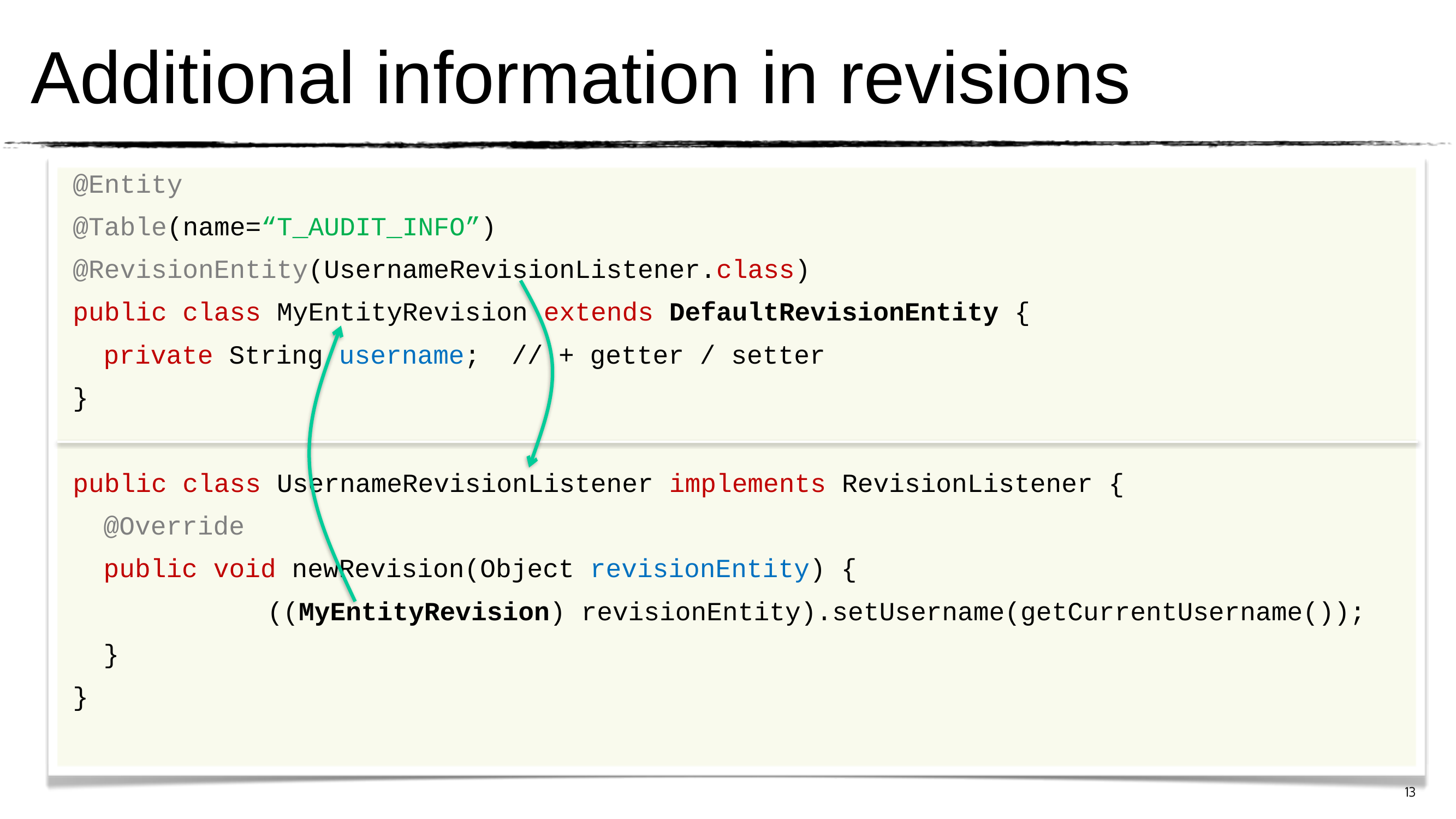

Additional information in revisions
@Entity
@Table(name=“T_AUDIT_INFO”)
@RevisionEntity(UsernameRevisionListener.class)
public class MyEntityRevision extends DefaultRevisionEntity {
	private String username;  // + getter / setter
}

public class UsernameRevisionListener implements RevisionListener {
	@Override
	public void newRevision(Object revisionEntity) {
			((MyEntityRevision) revisionEntity).setUsername(getCurrentUsername());
	}
}

13